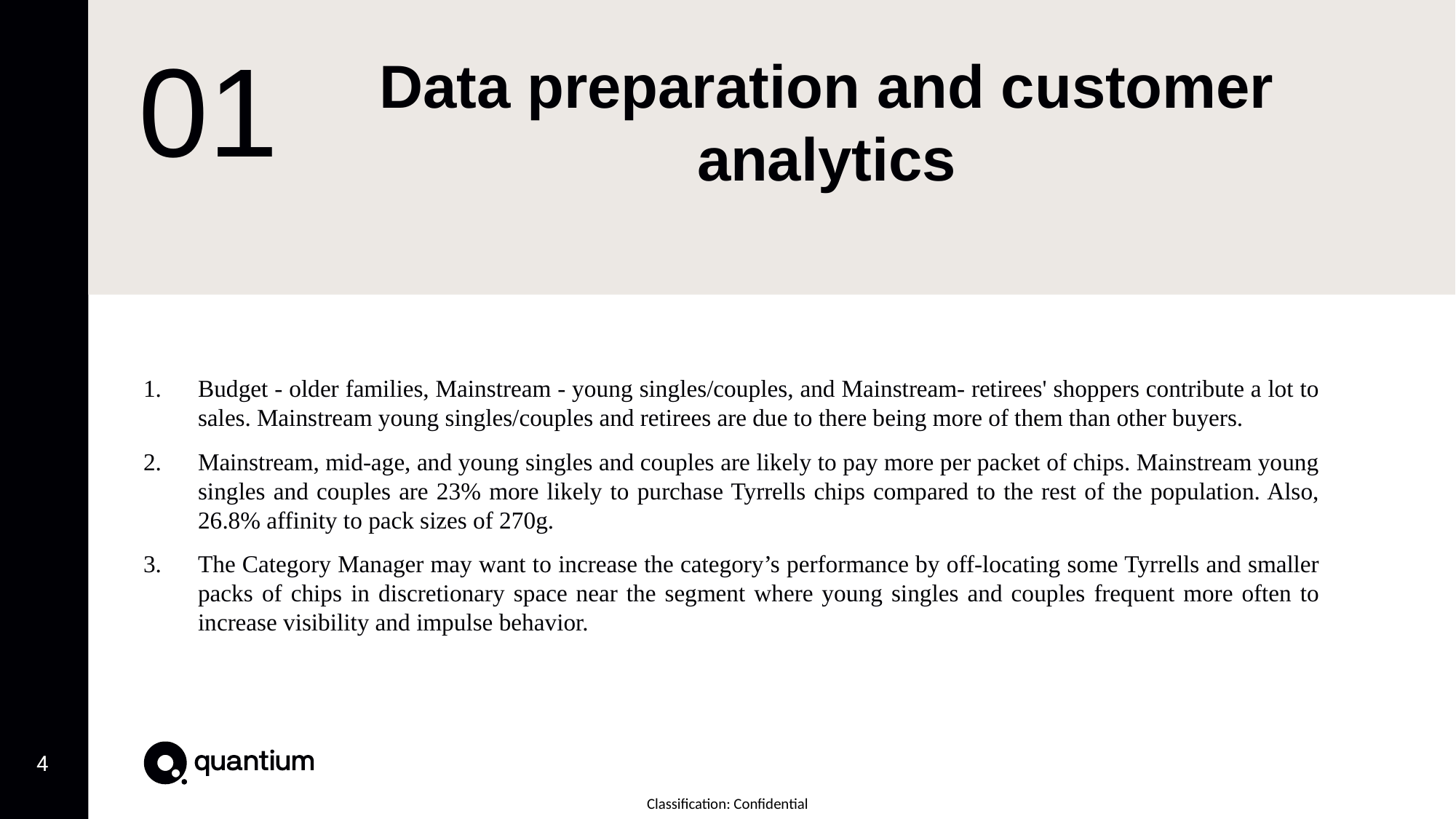

# 01
Data preparation and customer analytics

Budget - older families, Mainstream - young singles/couples, and Mainstream- retirees' shoppers contribute a lot to sales. Mainstream young singles/couples and retirees are due to there being more of them than other buyers.
Mainstream, mid-age, and young singles and couples are likely to pay more per packet of chips. Mainstream young singles and couples are 23% more likely to purchase Tyrrells chips compared to the rest of the population. Also, 26.8% affinity to pack sizes of 270g.
The Category Manager may want to increase the category’s performance by off-locating some Tyrrells and smaller packs of chips in discretionary space near the segment where young singles and couples frequent more often to increase visibility and impulse behavior.